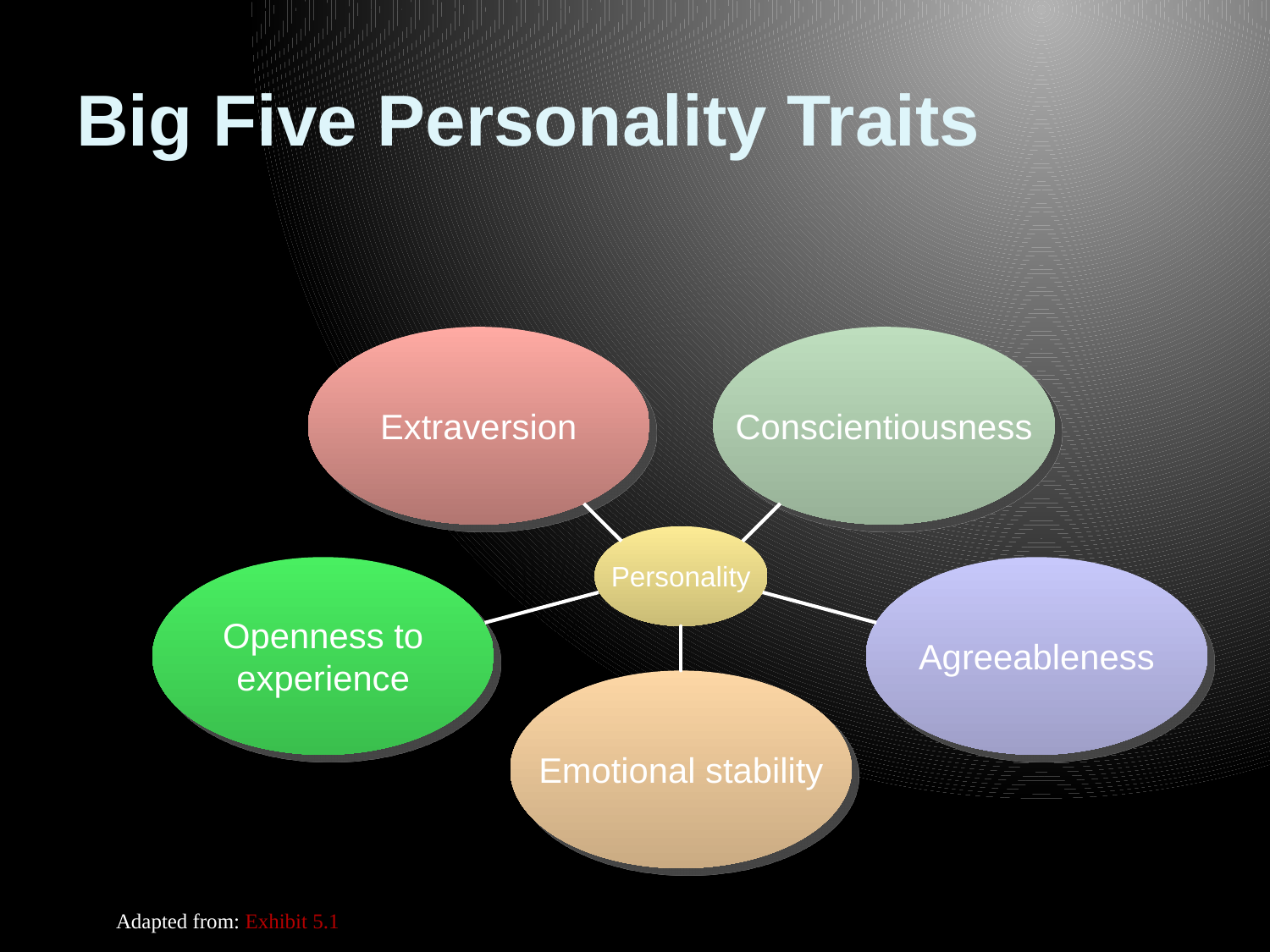

# Big Five Personality Traits

Extraversion

Conscientiousness

Personality

Openness to experience

Agreeableness

Emotional stability
Adapted from: Exhibit 5.1 The Big Five Personality Traits